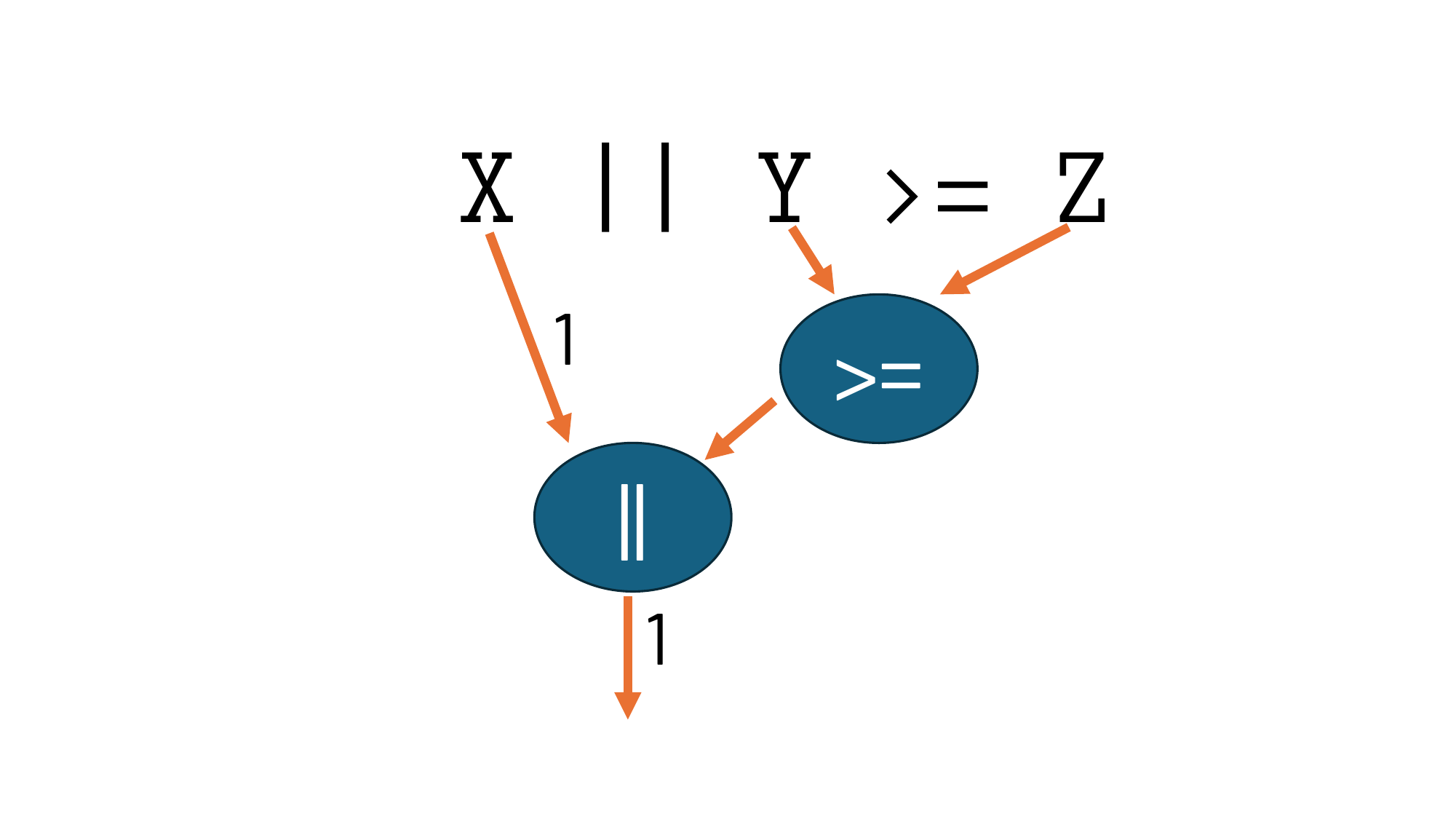

X || Y >= Z
1
>=
||
1